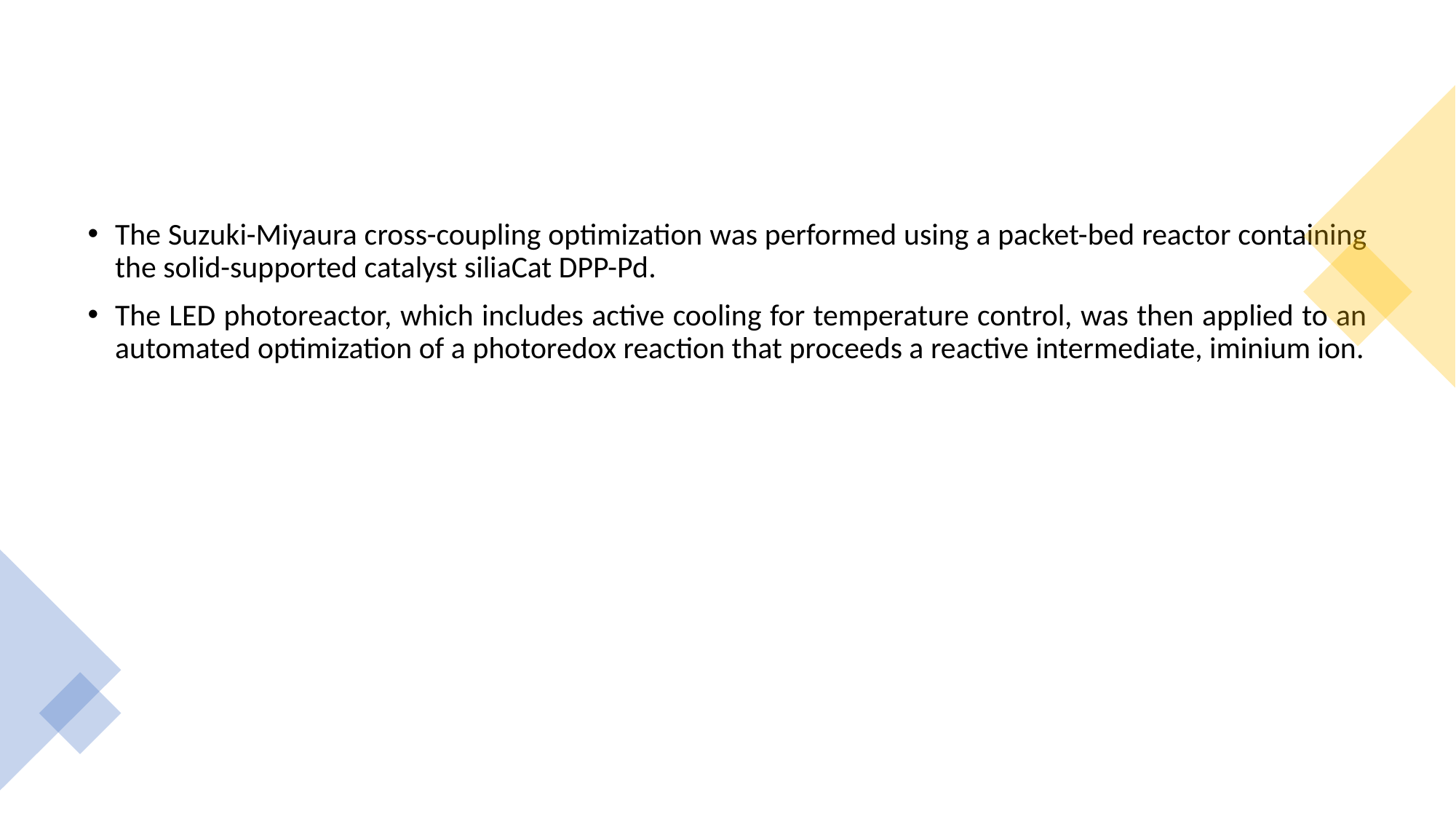

#

The Suzuki-Miyaura cross-coupling optimization was performed using a packet-bed reactor containing the solid-supported catalyst siliaCat DPP-Pd.
The LED photoreactor, which includes active cooling for temperature control, was then applied to an automated optimization of a photoredox reaction that proceeds a reactive intermediate, iminium ion.